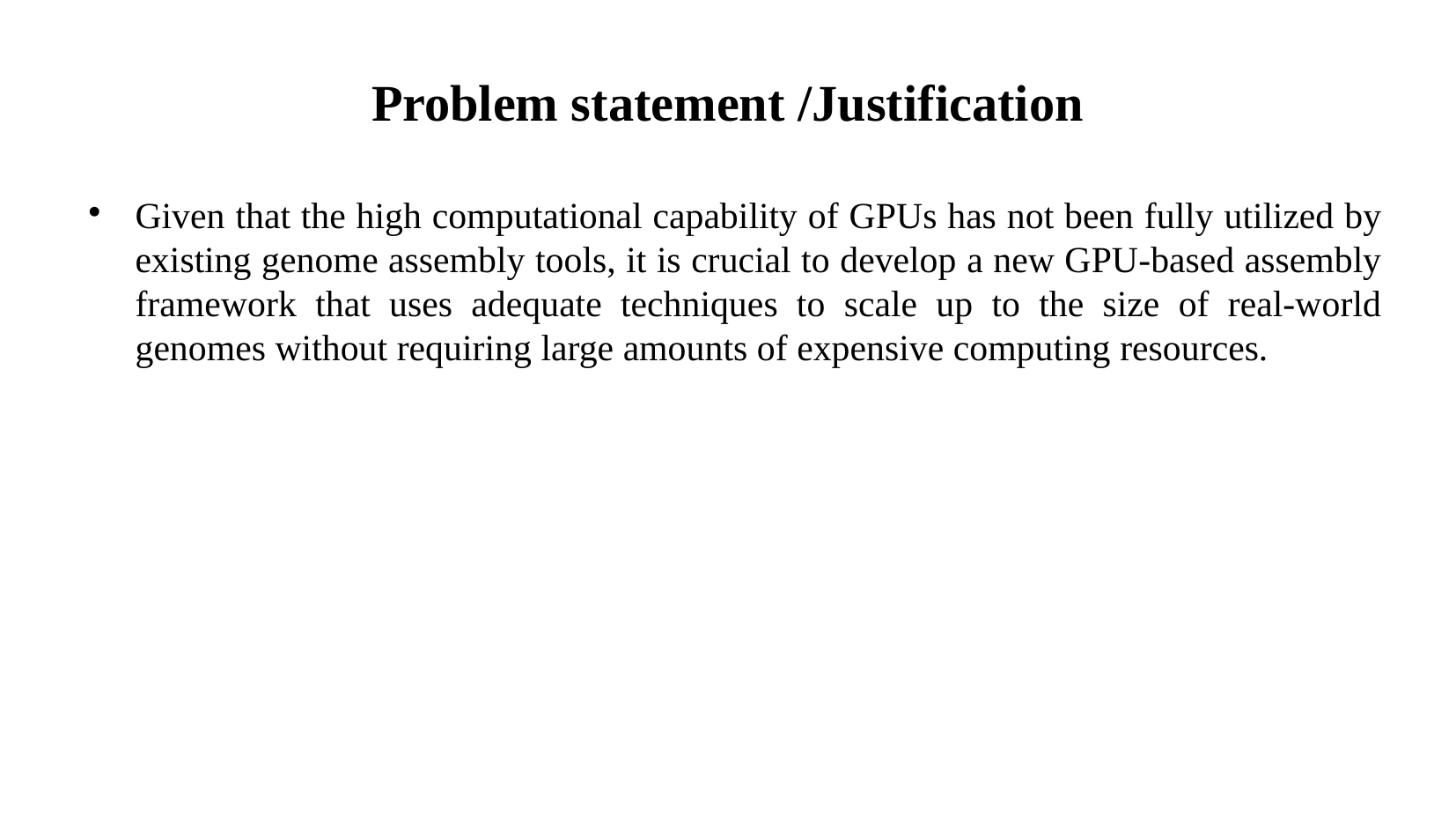

Problem statement /Justification
Given that the high computational capability of GPUs has not been fully utilized by existing genome assembly tools, it is crucial to develop a new GPU-based assembly framework that uses adequate techniques to scale up to the size of real-world genomes without requiring large amounts of expensive computing resources.